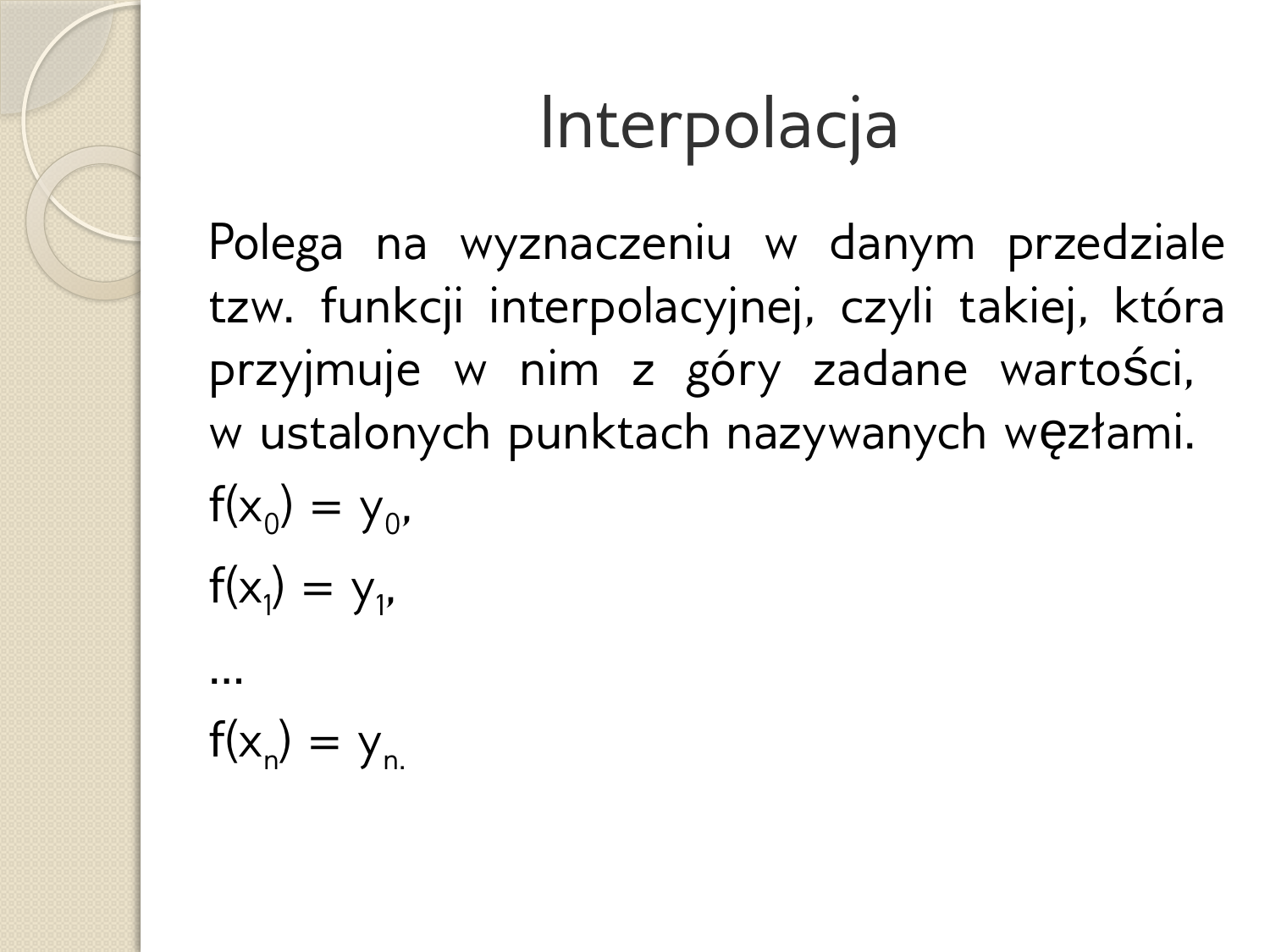

# Interpolacja
	Polega na wyznaczeniu w danym przedziale tzw. funkcji interpolacyjnej, czyli takiej, która przyjmuje w nim z góry zadane wartości,
w ustalonych punktach nazywanych węzłami.
	f(x0) = y0,
	f(x1) = y1,
	…
	f(xn) = yn.